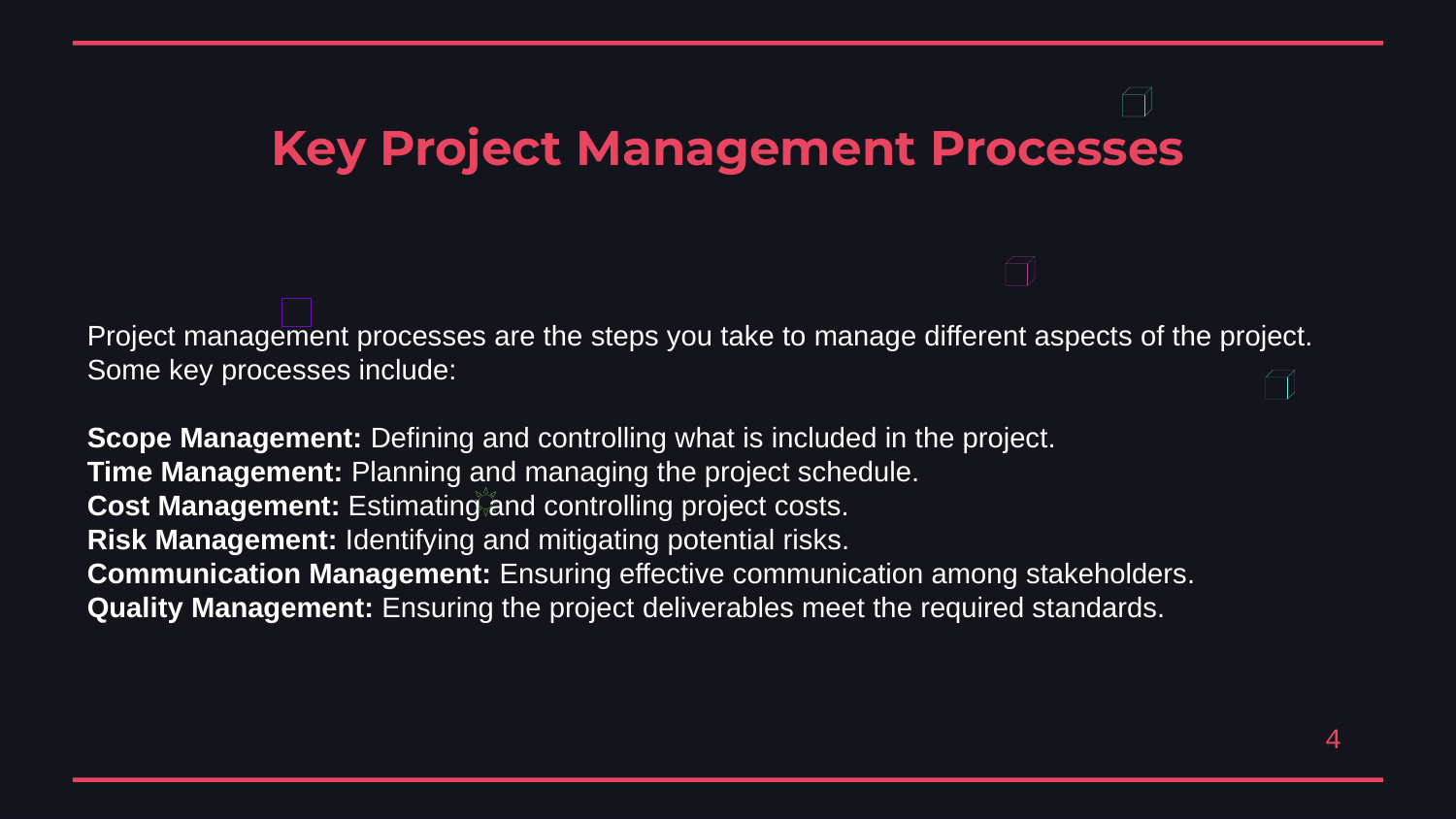

Key Project Management Processes

Project management processes are the steps you take to manage different aspects of the project. Some key processes include:

Scope Management: Defining and controlling what is included in the project.
Time Management: Planning and managing the project schedule.
Cost Management: Estimating and controlling project costs.
Risk Management: Identifying and mitigating potential risks.
Communication Management: Ensuring effective communication among stakeholders.
Quality Management: Ensuring the project deliverables meet the required standards.

4